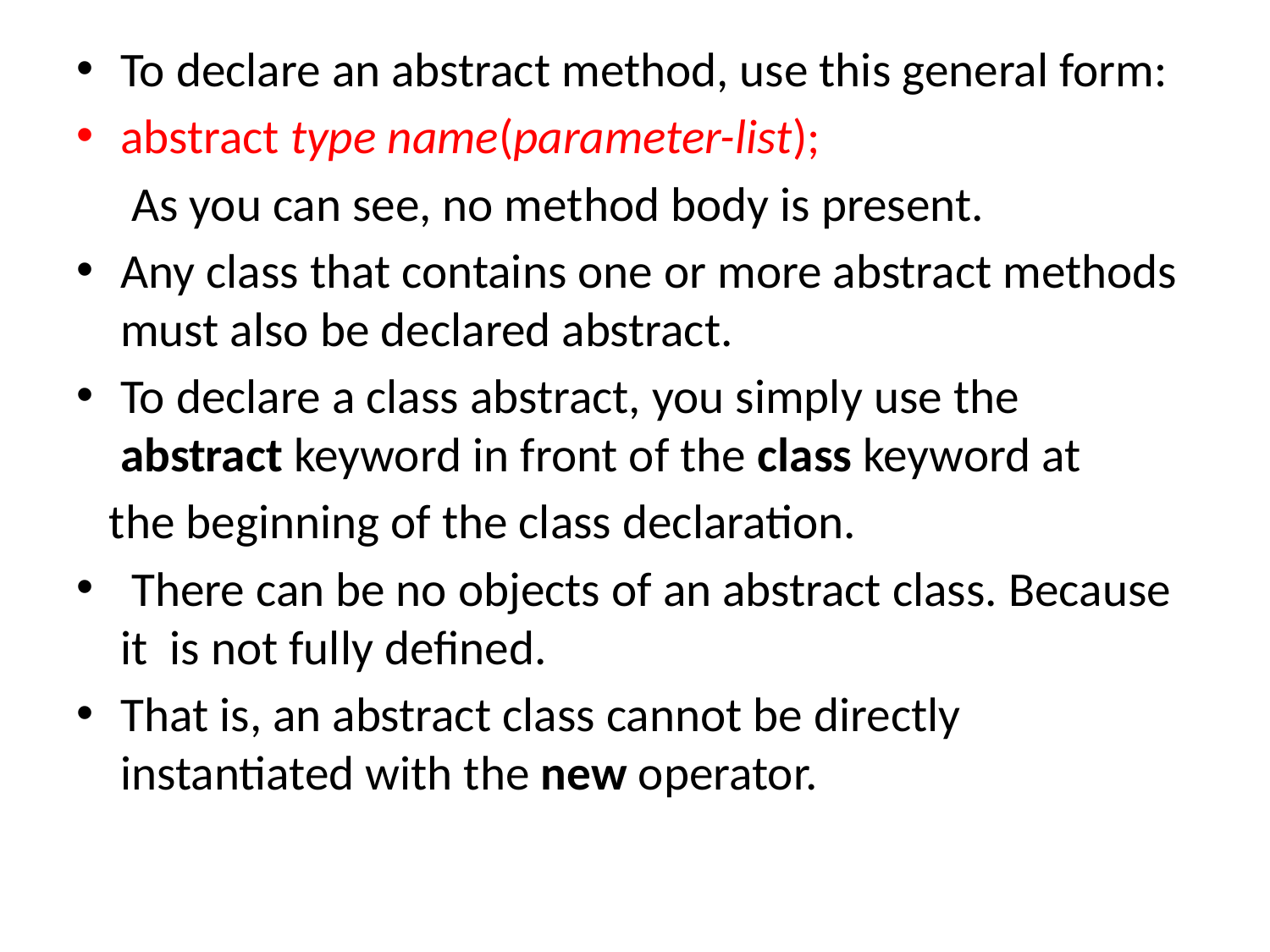

To declare an abstract method, use this general form:
abstract type name(parameter-list);
     As you can see, no method body is present.
Any class that contains one or more abstract methods must also be declared abstract.
To declare a class abstract, you simply use the abstract keyword in front of the class keyword at
   the beginning of the class declaration.
 There can be no objects of an abstract class. Because it  is not fully defined.
That is, an abstract class cannot be directly instantiated with the new operator.